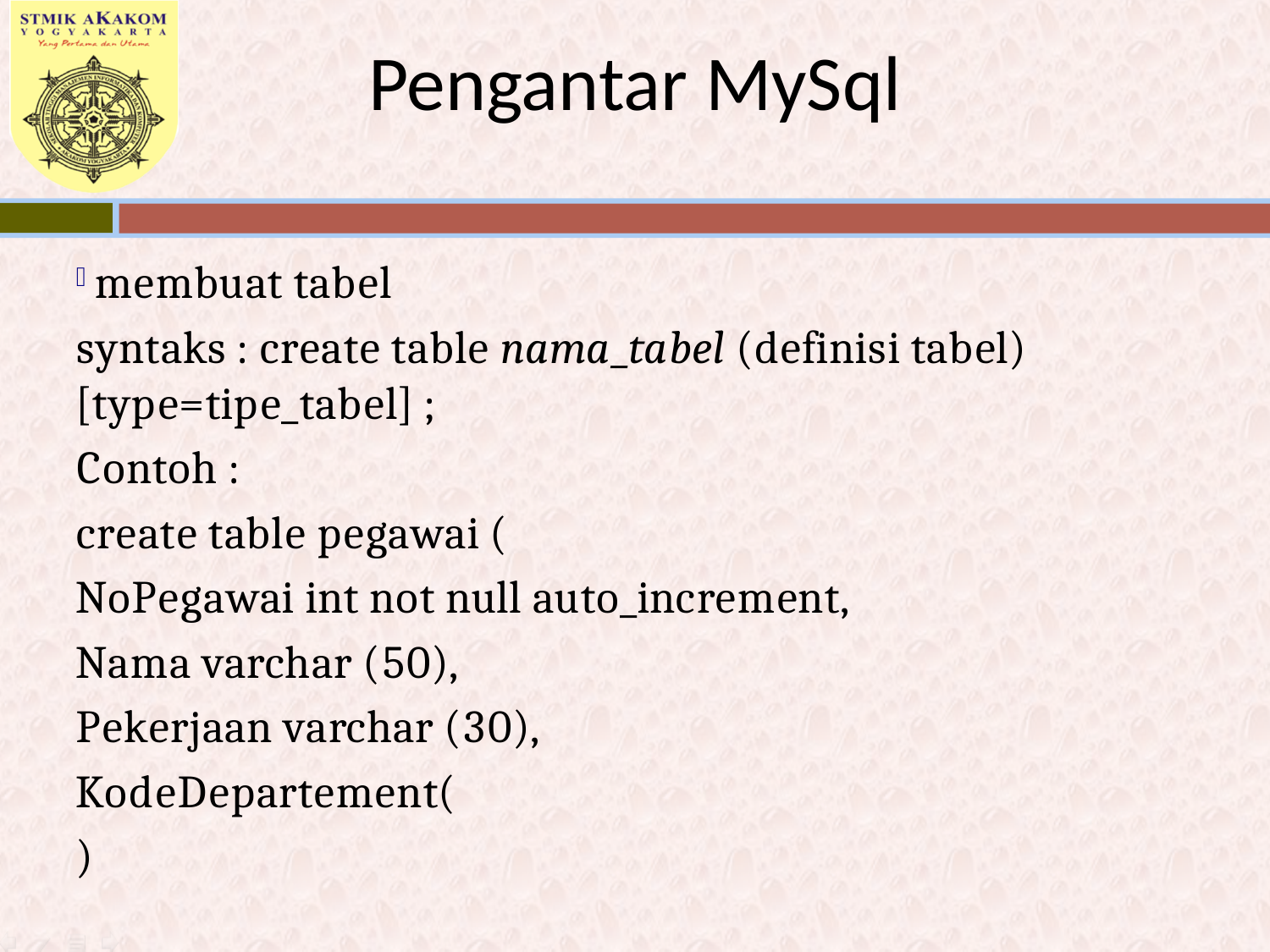

# Pengantar MySql
 membuat tabel
syntaks : create table nama_tabel (definisi tabel) [type=tipe_tabel] ;
Contoh :
create table pegawai (
NoPegawai int not null auto_increment,
Nama varchar (50),
Pekerjaan varchar (30),
KodeDepartement(
)